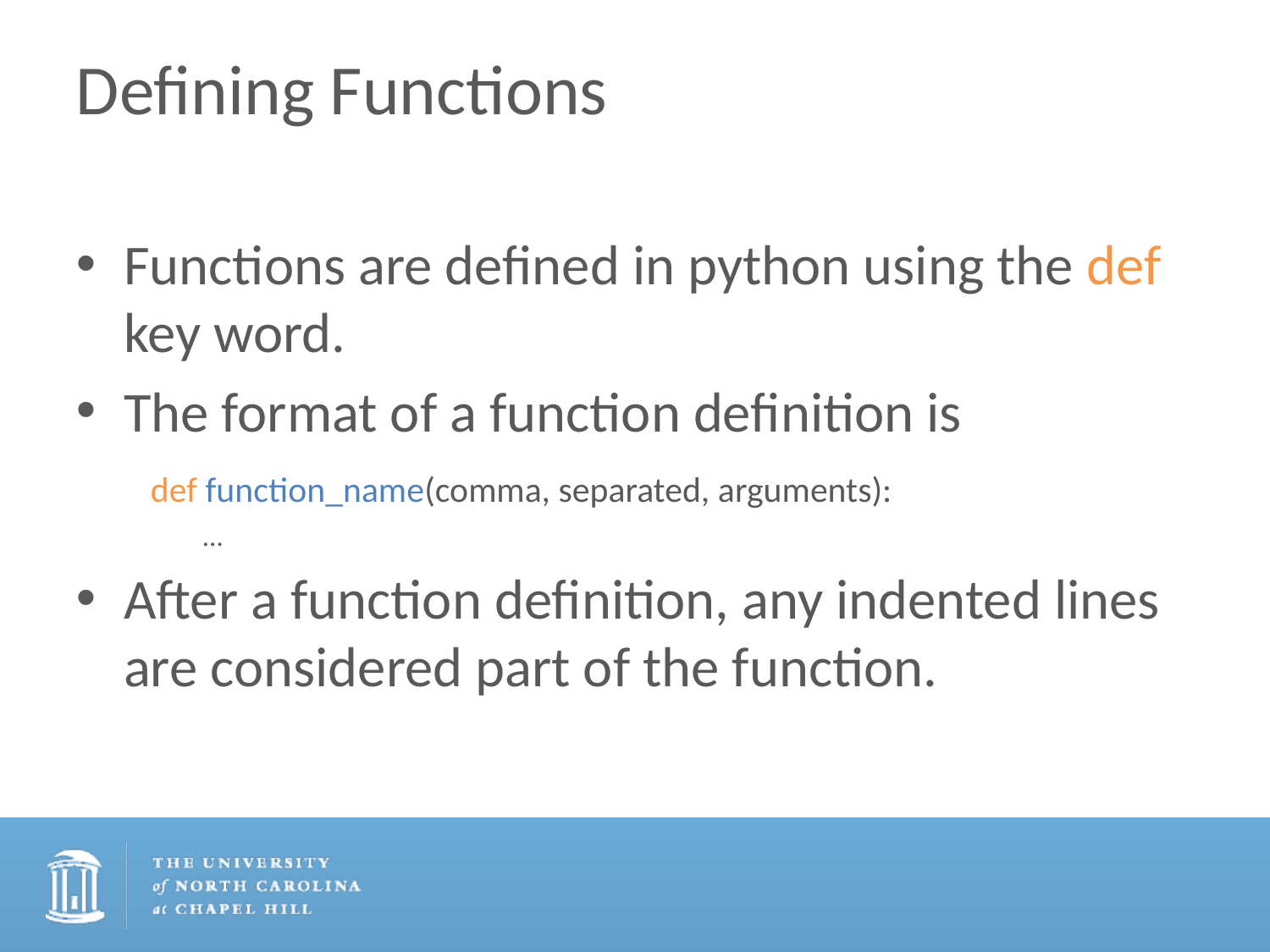

# Defining Functions
Functions are defined in python using the def key word.
The format of a function definition is
 def function_name(comma, separated, arguments):
…
After a function definition, any indented lines are considered part of the function.